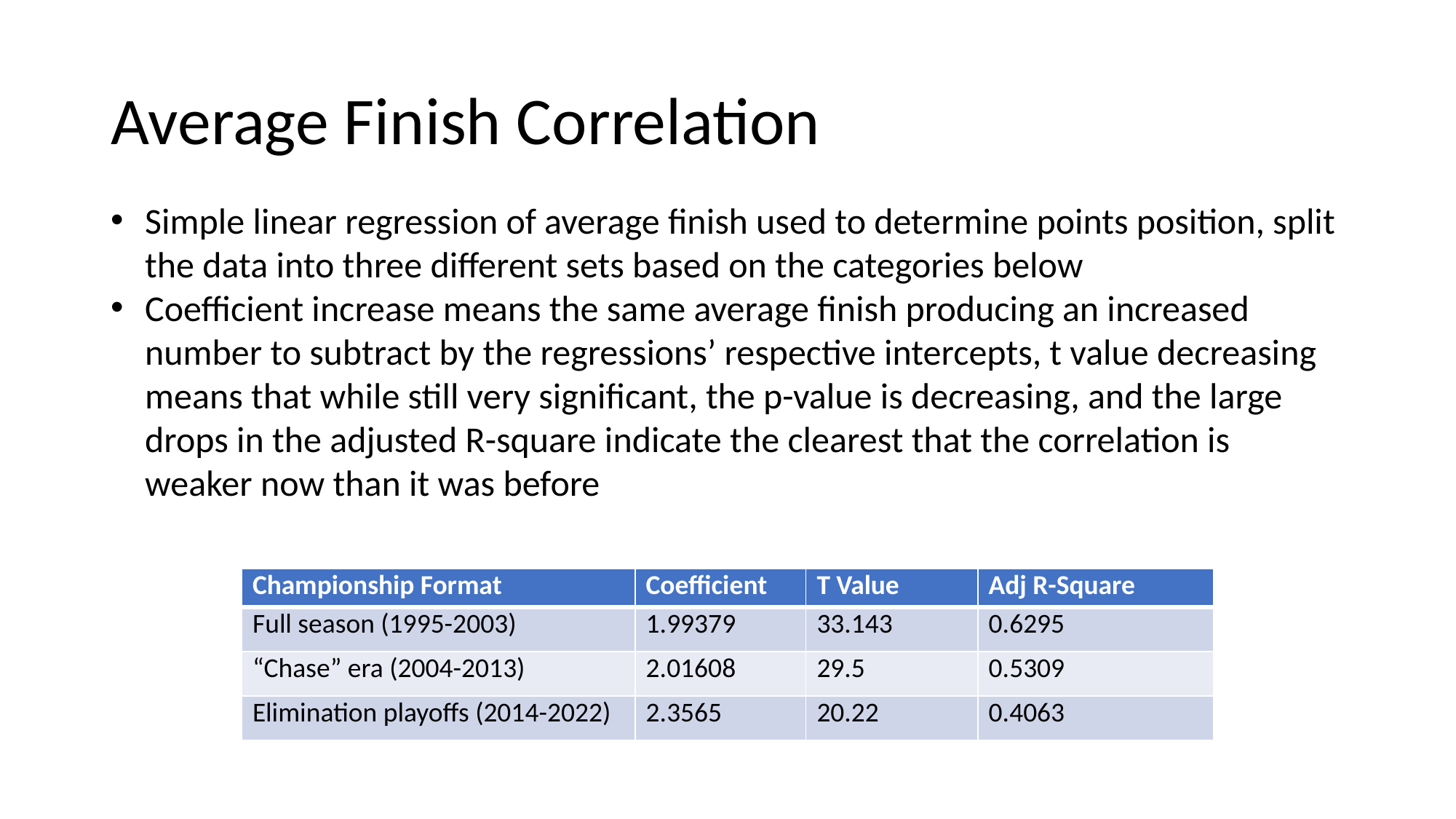

# Average Finish Correlation
Simple linear regression of average finish used to determine points position, split the data into three different sets based on the categories below
Coefficient increase means the same average finish producing an increased number to subtract by the regressions’ respective intercepts, t value decreasing means that while still very significant, the p-value is decreasing, and the large drops in the adjusted R-square indicate the clearest that the correlation is weaker now than it was before
| Championship Format | Coefficient | T Value | Adj R-Square |
| --- | --- | --- | --- |
| Full season (1995-2003) | 1.99379 | 33.143 | 0.6295 |
| “Chase” era (2004-2013) | 2.01608 | 29.5 | 0.5309 |
| Elimination playoffs (2014-2022) | 2.3565 | 20.22 | 0.4063 |